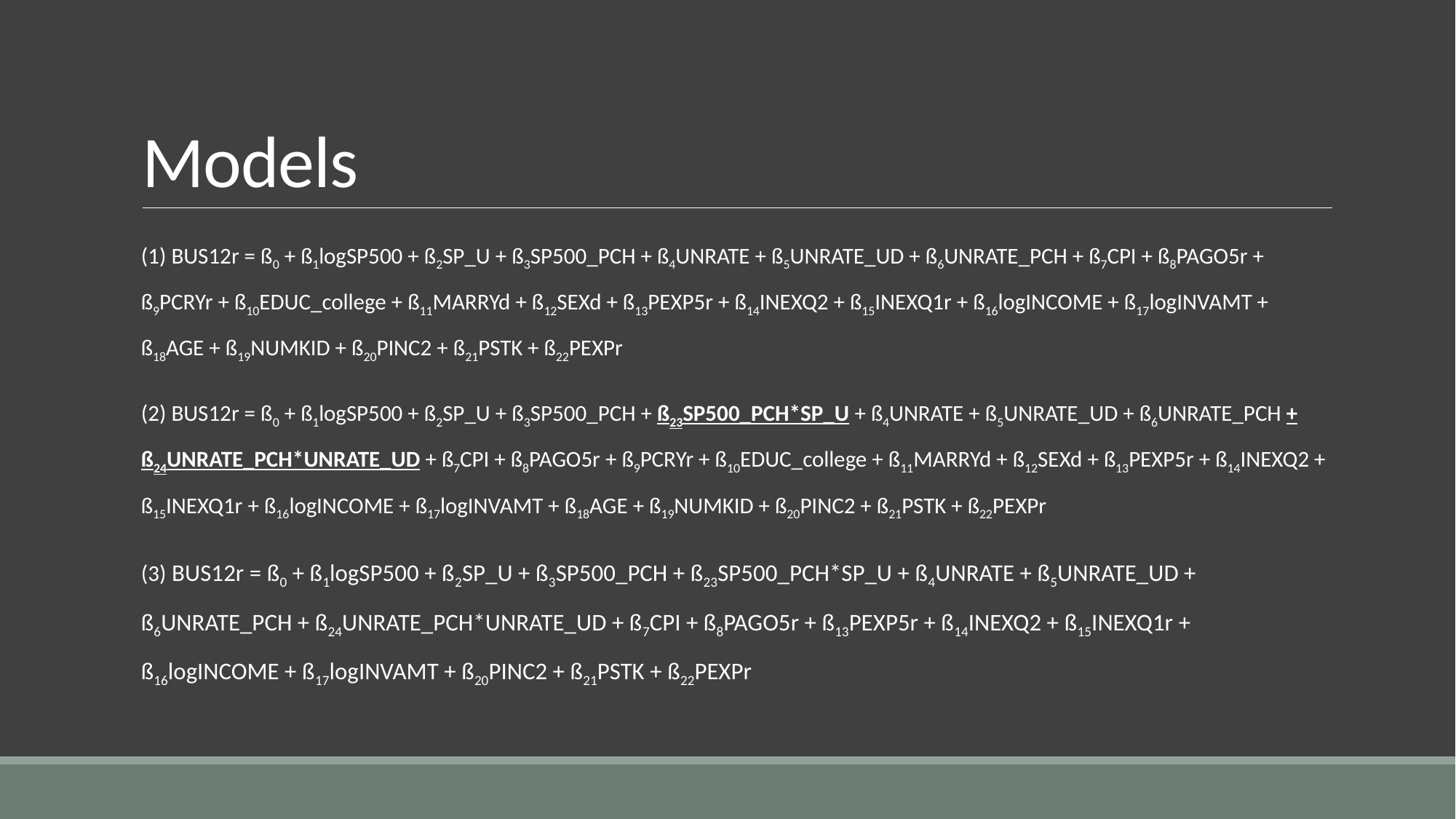

# Models
(1) BUS12r = ß0 + ß1logSP500 + ß2SP_U + ß3SP500_PCH + ß4UNRATE + ß5UNRATE_UD + ß6UNRATE_PCH + ß7CPI + ß8PAGO5r + ß9PCRYr + ß10EDUC_college + ß11MARRYd + ß12SEXd + ß13PEXP5r + ß14INEXQ2 + ß15INEXQ1r + ß16logINCOME + ß17logINVAMT + ß18AGE + ß19NUMKID + ß20PINC2 + ß21PSTK + ß22PEXPr
(2) BUS12r = ß0 + ß1logSP500 + ß2SP_U + ß3SP500_PCH + ß23SP500_PCH*SP_U + ß4UNRATE + ß5UNRATE_UD + ß6UNRATE_PCH + ß24UNRATE_PCH*UNRATE_UD + ß7CPI + ß8PAGO5r + ß9PCRYr + ß10EDUC_college + ß11MARRYd + ß12SEXd + ß13PEXP5r + ß14INEXQ2 + ß15INEXQ1r + ß16logINCOME + ß17logINVAMT + ß18AGE + ß19NUMKID + ß20PINC2 + ß21PSTK + ß22PEXPr
(3) BUS12r = ß0 + ß1logSP500 + ß2SP_U + ß3SP500_PCH + ß23SP500_PCH*SP_U + ß4UNRATE + ß5UNRATE_UD + ß6UNRATE_PCH + ß24UNRATE_PCH*UNRATE_UD + ß7CPI + ß8PAGO5r + ß13PEXP5r + ß14INEXQ2 + ß15INEXQ1r + ß16logINCOME + ß17logINVAMT + ß20PINC2 + ß21PSTK + ß22PEXPr